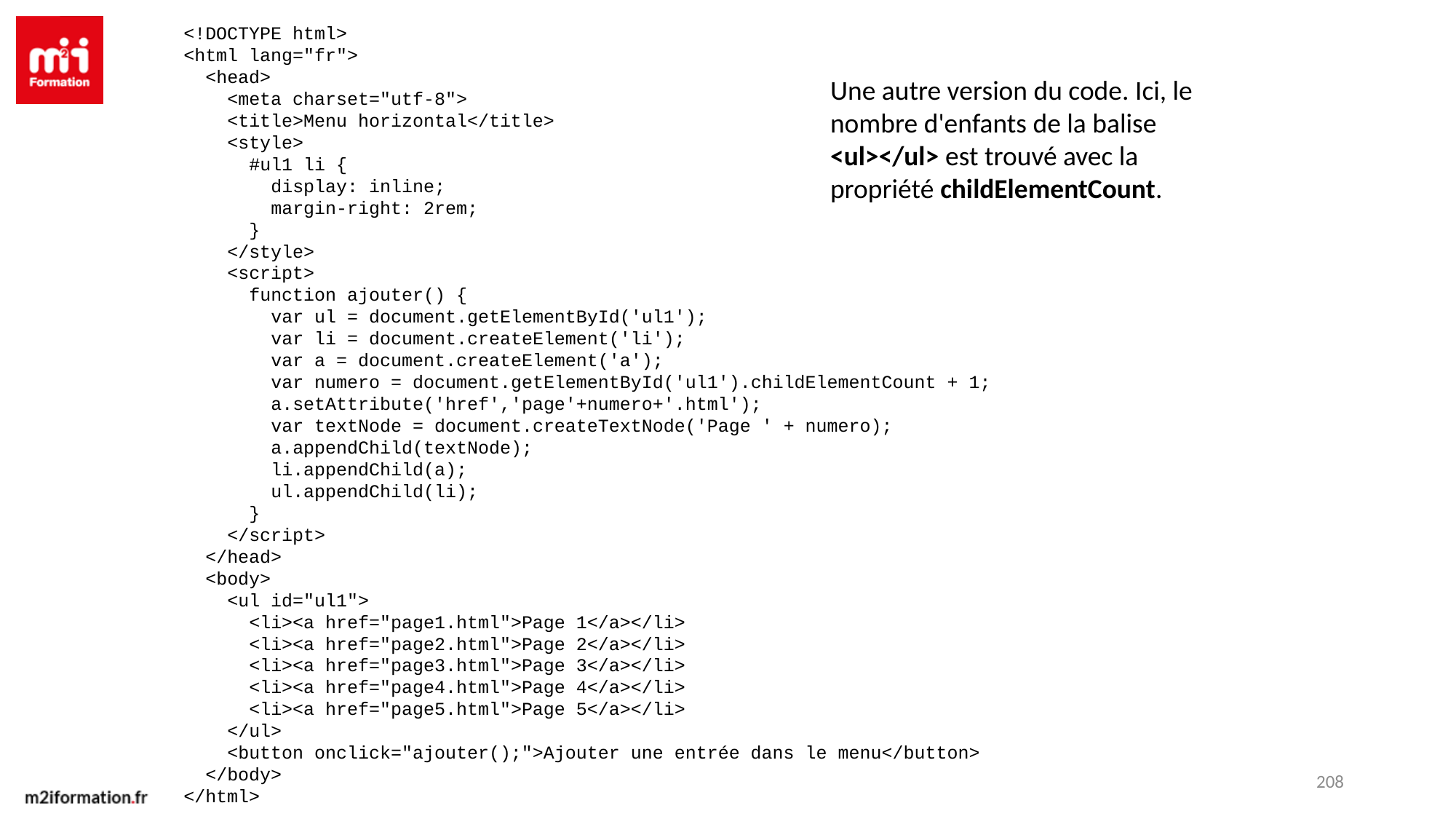

<!DOCTYPE html>
<html lang="fr">
  <head>
    <meta charset="utf-8">
    <title>Menu horizontal</title>
    <style>
      #ul1 li {
        display: inline;
        margin-right: 2rem;
      }
    </style>
    <script>
      function ajouter() {
        var ul = document.getElementById('ul1');
        var li = document.createElement('li');
        var a = document.createElement('a');
        var numero = document.getElementById('ul1').childElementCount + 1;
        a.setAttribute('href','page'+numero+'.html');
        var textNode = document.createTextNode('Page ' + numero);
        a.appendChild(textNode);
        li.appendChild(a);
        ul.appendChild(li);
      }
    </script>
  </head>
  <body>
    <ul id="ul1">
      <li><a href="page1.html">Page 1</a></li>
      <li><a href="page2.html">Page 2</a></li>
      <li><a href="page3.html">Page 3</a></li>
      <li><a href="page4.html">Page 4</a></li>
      <li><a href="page5.html">Page 5</a></li>
    </ul>
    <button onclick="ajouter();">Ajouter une entrée dans le menu</button>
  </body>
</html>
Une autre version du code. Ici, le nombre d'enfants de la balise <ul></ul> est trouvé avec la propriété childElementCount.
208